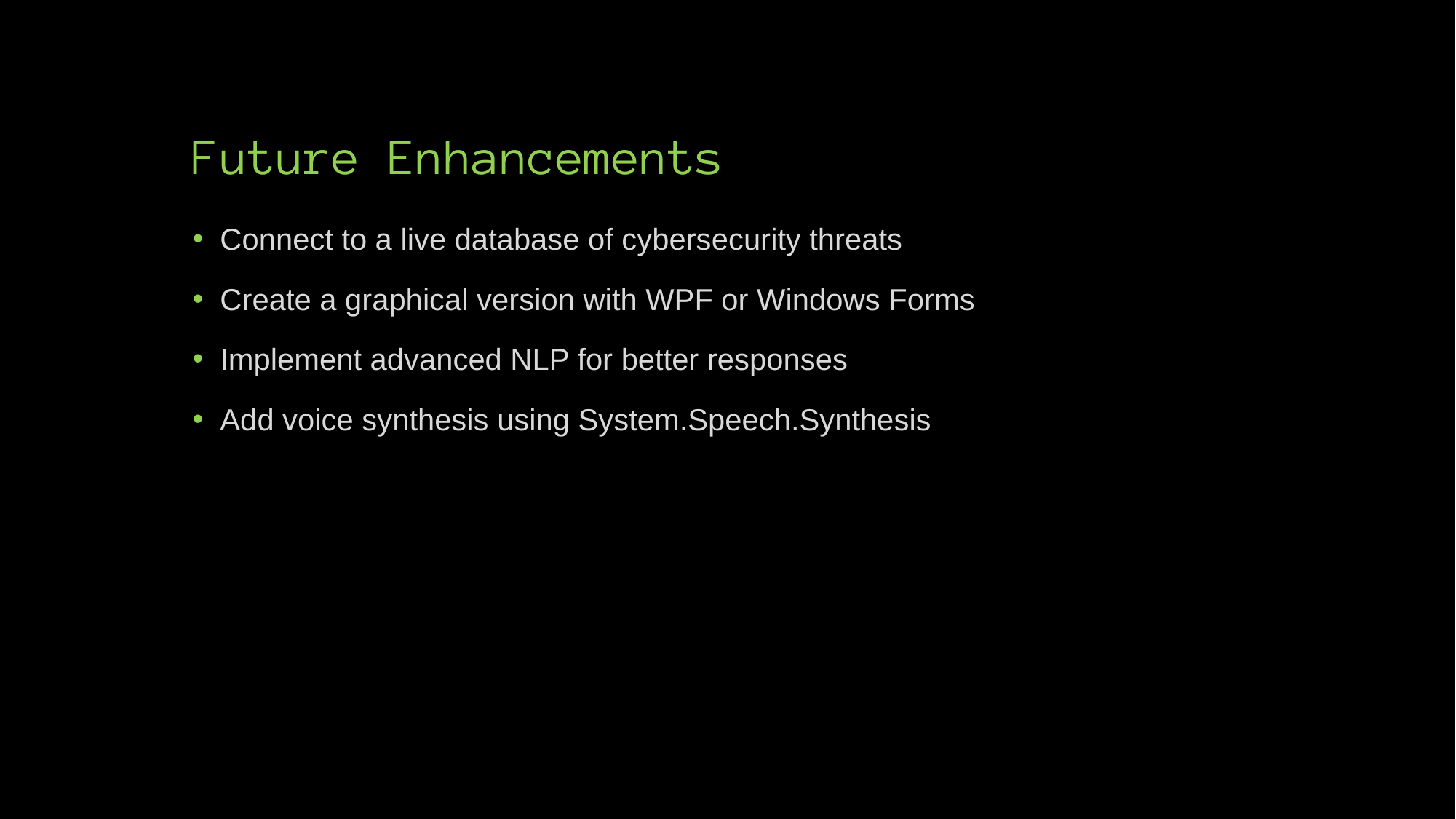

# Future Enhancements
Connect to a live database of cybersecurity threats
Create a graphical version with WPF or Windows Forms
Implement advanced NLP for better responses
Add voice synthesis using System.Speech.Synthesis